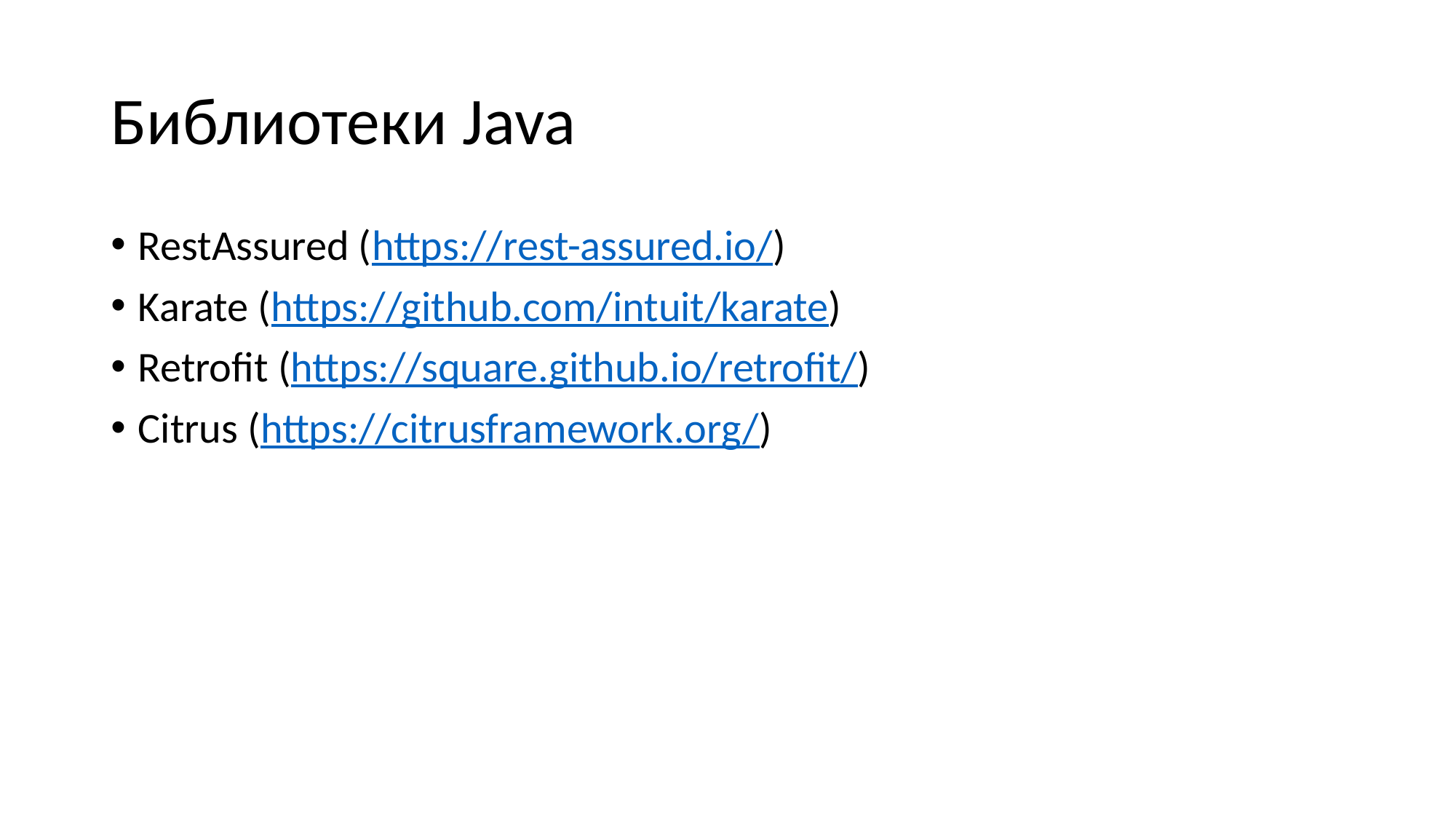

# Библиотеки Java
RestAssured (https://rest-assured.io/)
Karate (https://github.com/intuit/karate)
Retrofit (https://square.github.io/retrofit/)
Citrus (https://citrusframework.org/)